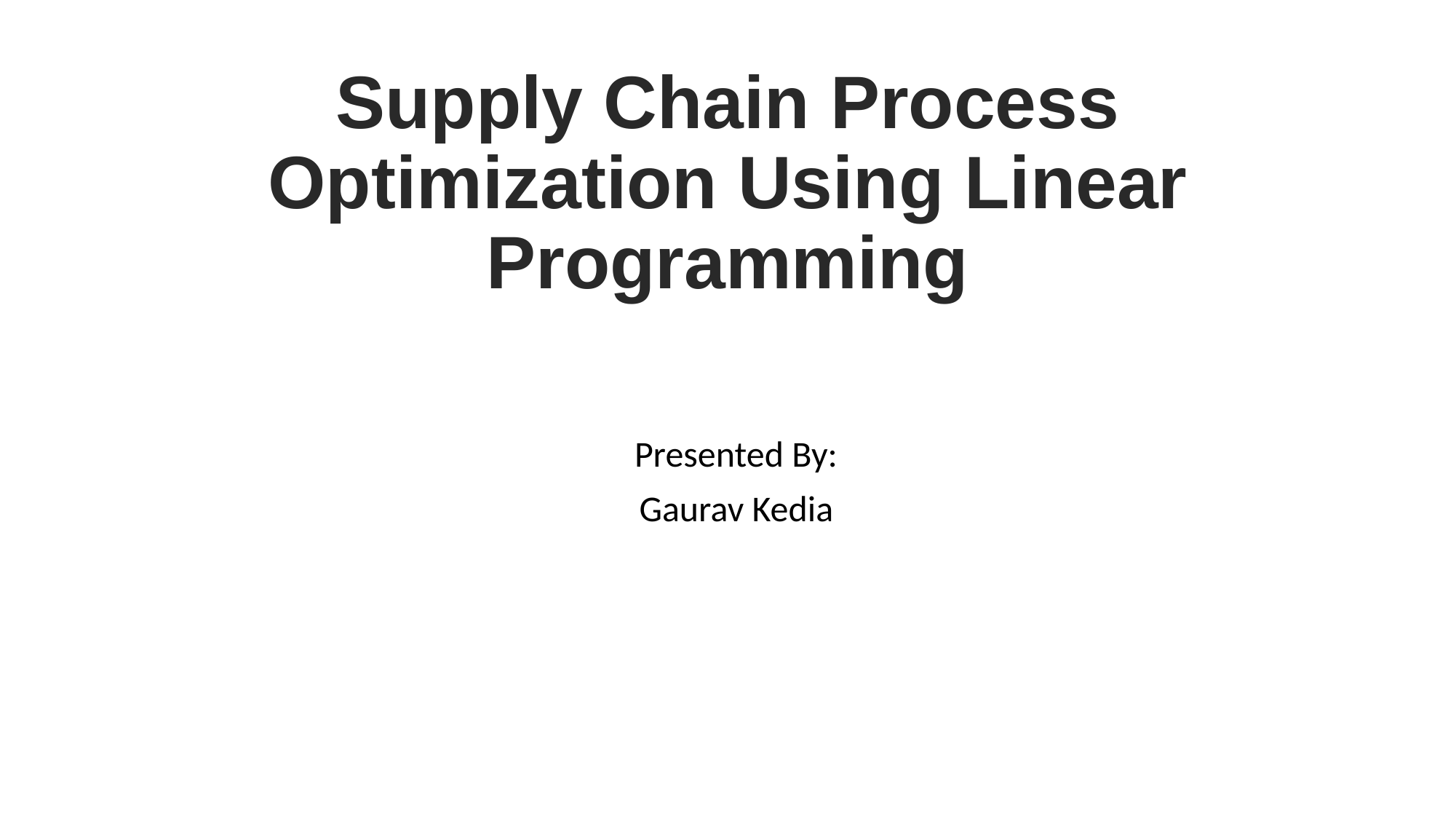

# Supply Chain Process Optimization Using Linear Programming
Presented By:
Gaurav Kedia